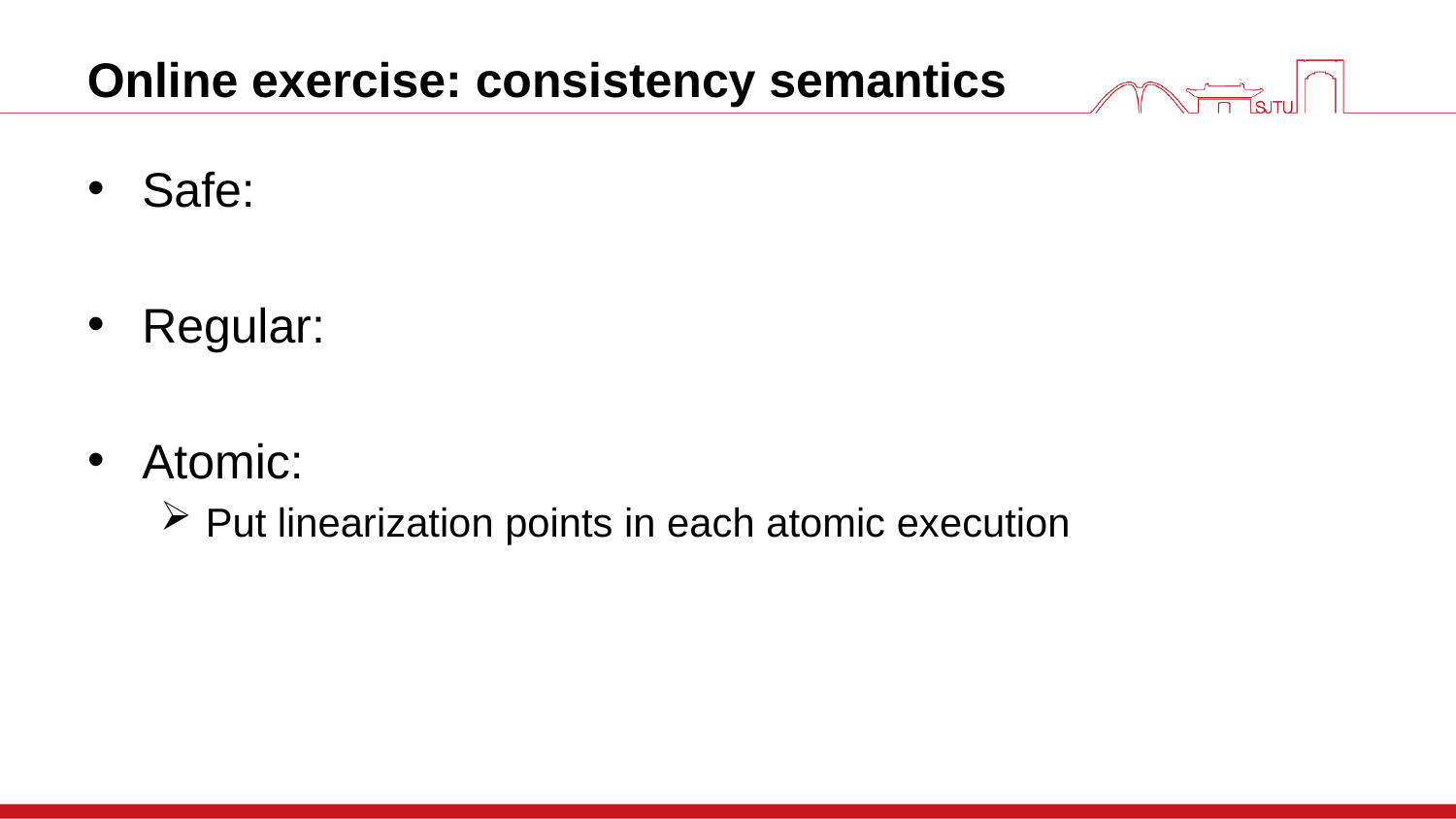

# Online exercise: consistency semantics
Safe:

Regular:

Atomic:
Put linearization points in each atomic execution